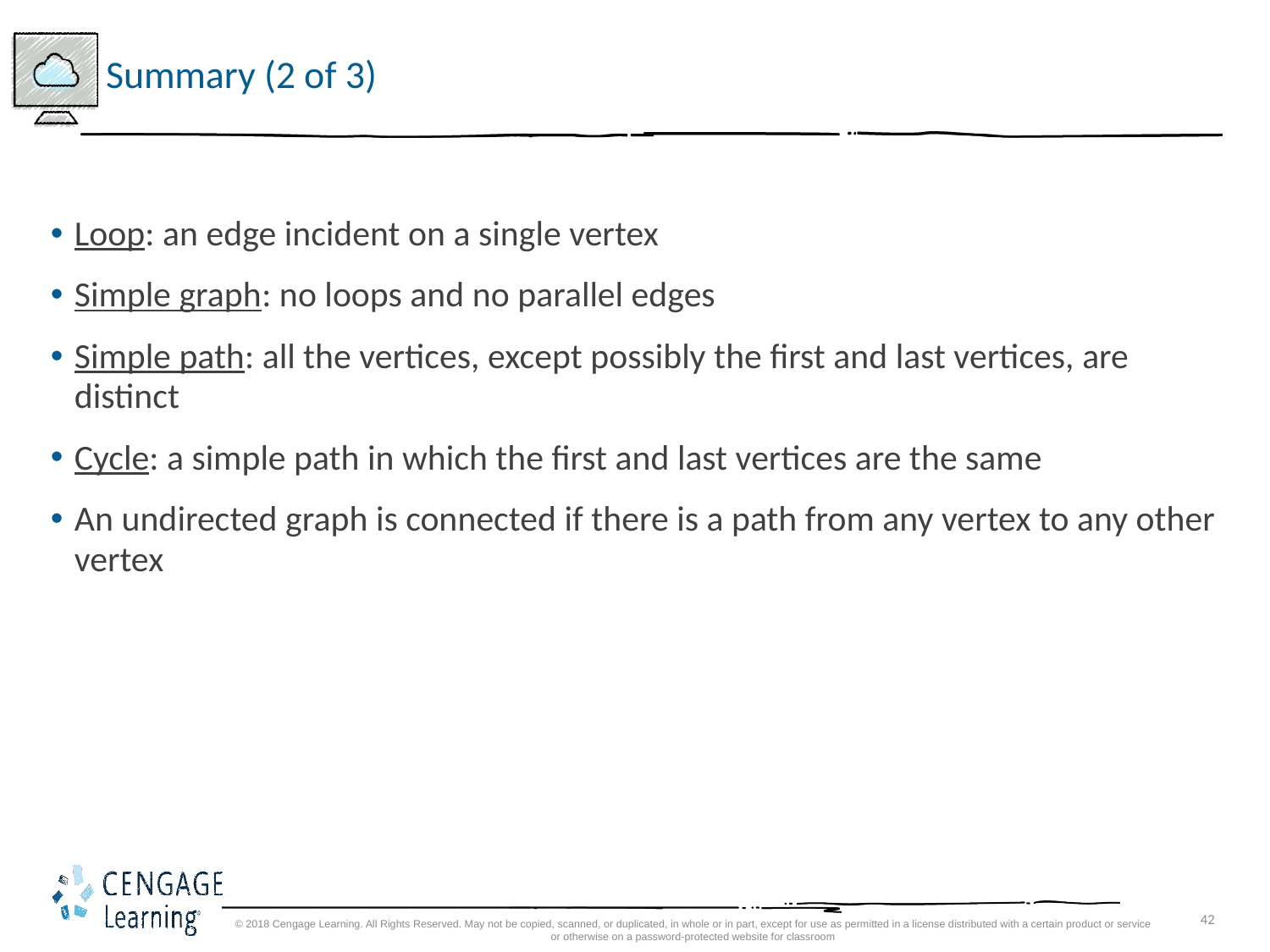

# Summary (2 of 3)
Loop: an edge incident on a single vertex
Simple graph: no loops and no parallel edges
Simple path: all the vertices, except possibly the first and last vertices, are distinct
Cycle: a simple path in which the first and last vertices are the same
An undirected graph is connected if there is a path from any vertex to any other vertex
© 2018 Cengage Learning. All Rights Reserved. May not be copied, scanned, or duplicated, in whole or in part, except for use as permitted in a license distributed with a certain product or service or otherwise on a password-protected website for classroom